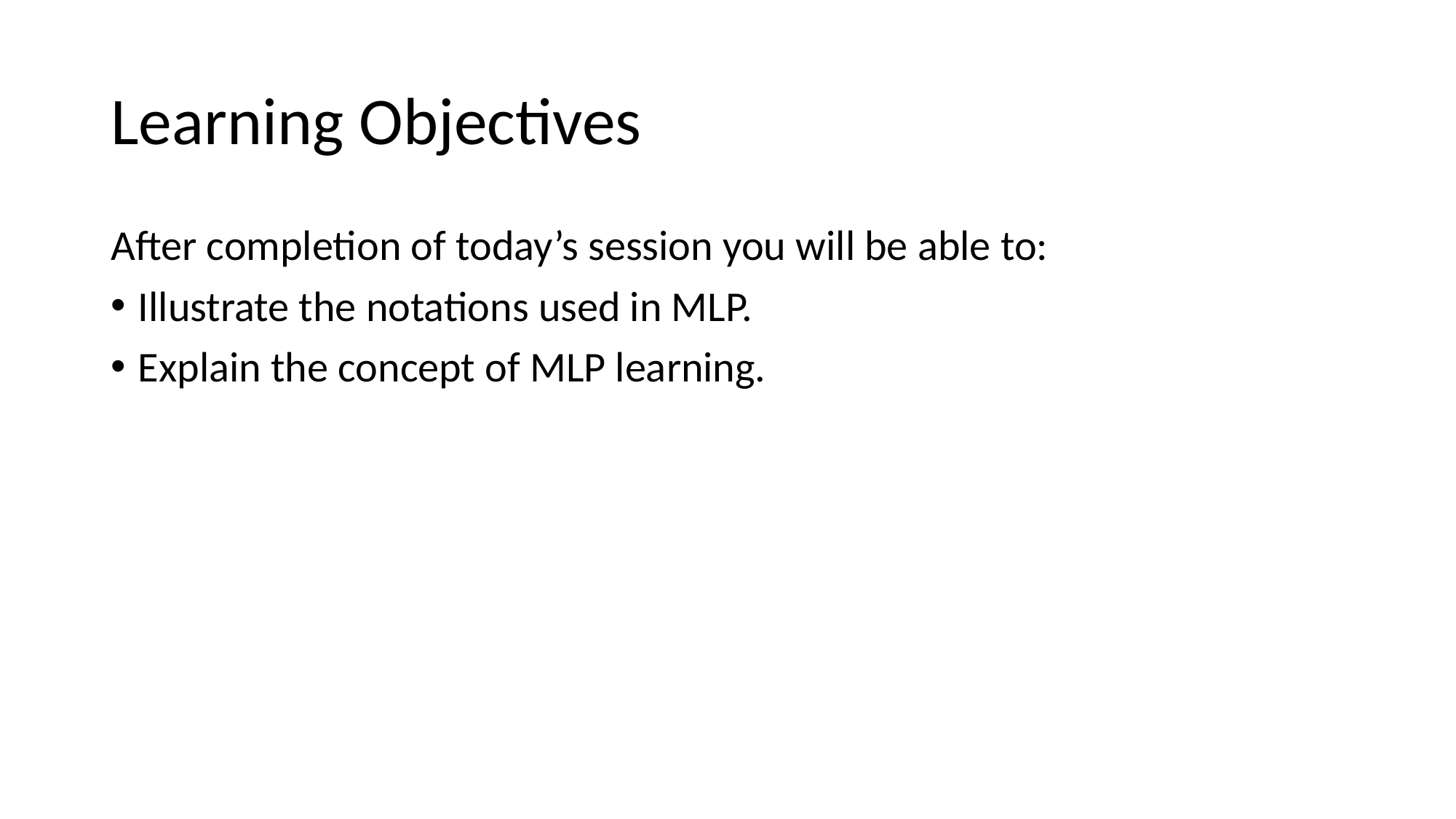

# Learning Objectives
After completion of today’s session you will be able to:
Illustrate the notations used in MLP.
Explain the concept of MLP learning.